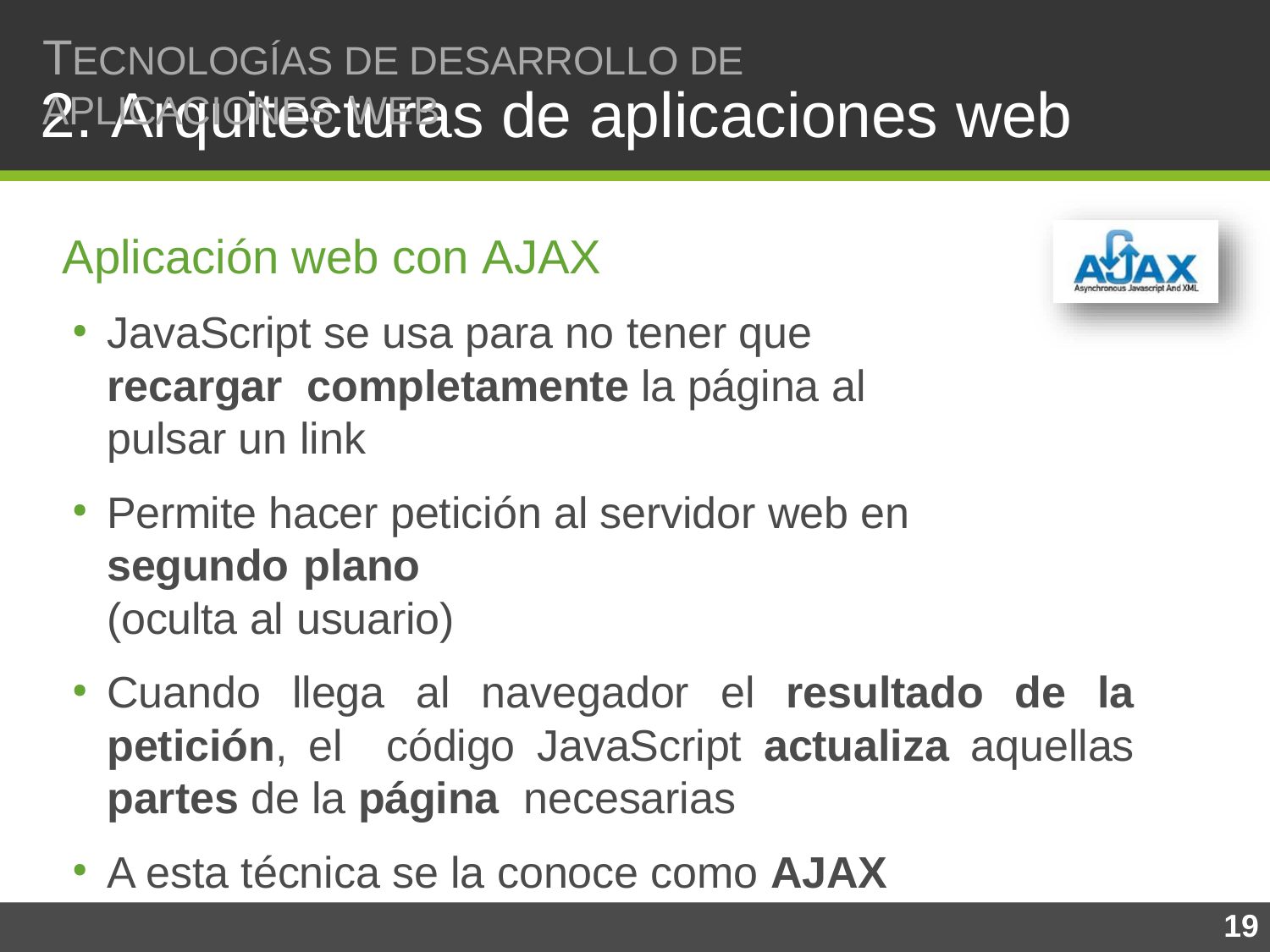

# TECNOLOGÍAS DE DESARROLLO DE APLICACIONES WEB
2. Arquitecturas de aplicaciones web

Aplicación web con AJAX
JavaScript se usa para no tener que recargar  completamente la página al pulsar un link
Permite hacer petición al servidor web en segundo plano
(oculta al usuario)
Cuando llega al navegador el resultado de la petición, el  código JavaScript actualiza aquellas partes de la página  necesarias
A esta técnica se la conoce como AJAX (Asynchronous  JavaScript And XML)

19